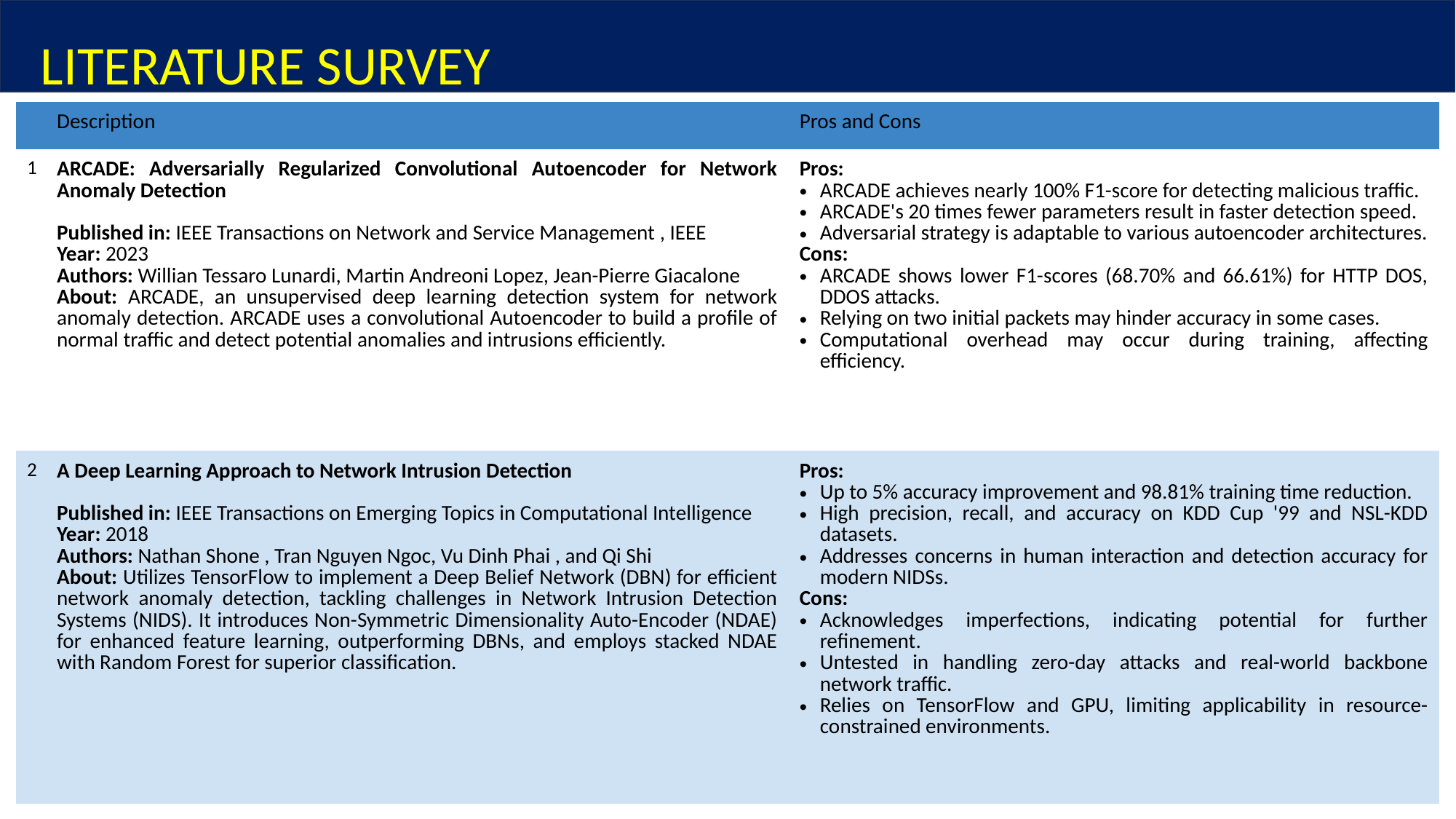

LITERATURE SURVEY
|  | Description | Pros and Cons |
| --- | --- | --- |
| 1 | ARCADE: Adversarially Regularized Convolutional Autoencoder for Network Anomaly Detection Published in: IEEE Transactions on Network and Service Management , IEEE Year: 2023 Authors: Willian Tessaro Lunardi, Martin Andreoni Lopez, Jean-Pierre Giacalone About: ARCADE, an unsupervised deep learning detection system for network anomaly detection. ARCADE uses a convolutional Autoencoder to build a profile of normal traffic and detect potential anomalies and intrusions efficiently. | Pros: ARCADE achieves nearly 100% F1-score for detecting malicious traffic. ARCADE's 20 times fewer parameters result in faster detection speed. Adversarial strategy is adaptable to various autoencoder architectures. Cons: ARCADE shows lower F1-scores (68.70% and 66.61%) for HTTP DOS, DDOS attacks. Relying on two initial packets may hinder accuracy in some cases. Computational overhead may occur during training, affecting efficiency. |
| 2 | A Deep Learning Approach to Network Intrusion Detection Published in: IEEE Transactions on Emerging Topics in Computational Intelligence Year: 2018 Authors: Nathan Shone , Tran Nguyen Ngoc, Vu Dinh Phai , and Qi Shi About: Utilizes TensorFlow to implement a Deep Belief Network (DBN) for efficient network anomaly detection, tackling challenges in Network Intrusion Detection Systems (NIDS). It introduces Non-Symmetric Dimensionality Auto-Encoder (NDAE) for enhanced feature learning, outperforming DBNs, and employs stacked NDAE with Random Forest for superior classification. | Pros: Up to 5% accuracy improvement and 98.81% training time reduction. High precision, recall, and accuracy on KDD Cup '99 and NSL-KDD datasets. Addresses concerns in human interaction and detection accuracy for modern NIDSs. Cons: Acknowledges imperfections, indicating potential for further refinement. Untested in handling zero-day attacks and real-world backbone network traffic. Relies on TensorFlow and GPU, limiting applicability in resource-constrained environments. |